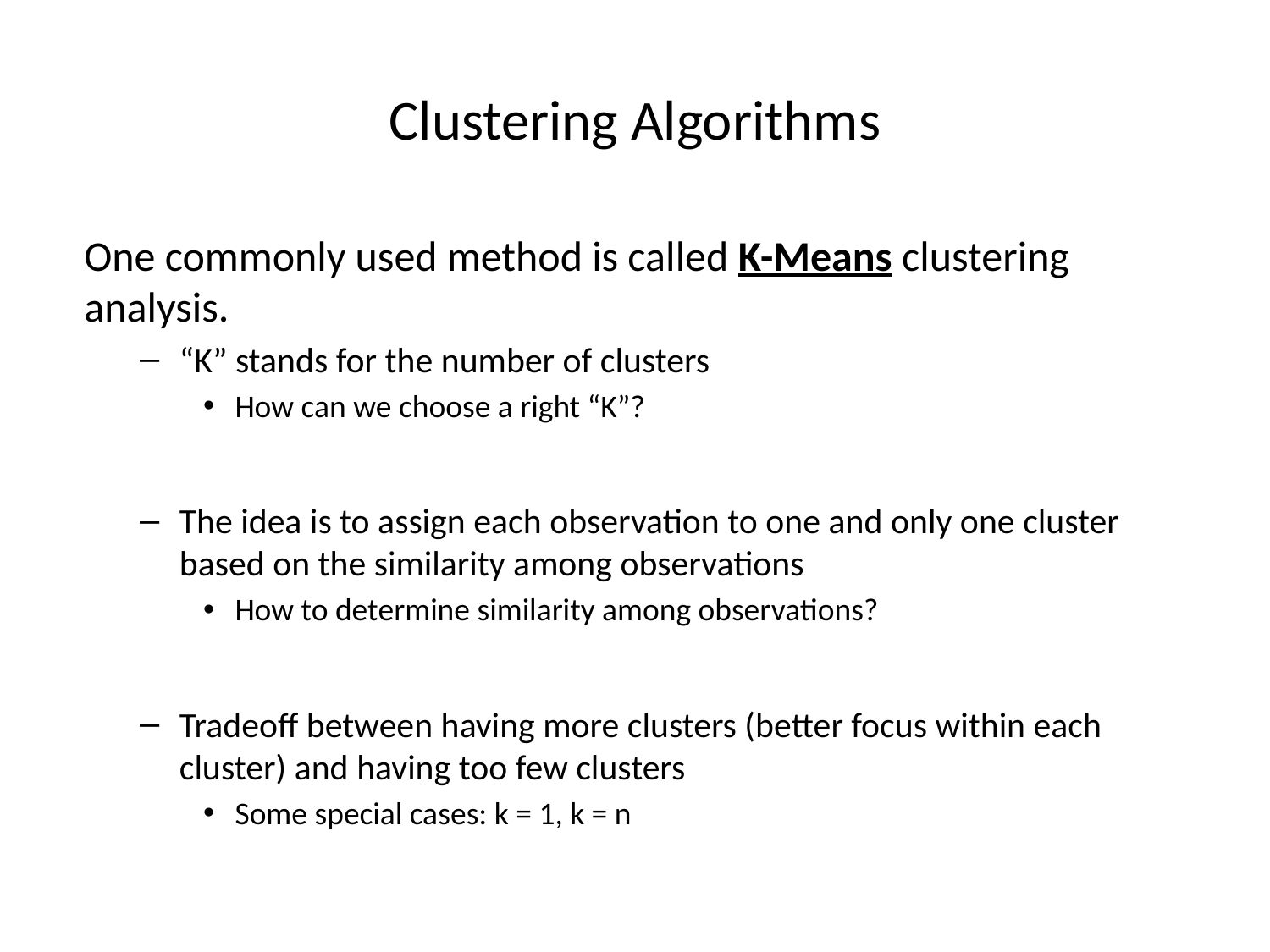

# Clustering Algorithms
One commonly used method is called K-Means clustering analysis.
“K” stands for the number of clusters
How can we choose a right “K”?

The idea is to assign each observation to one and only one cluster based on the similarity among observations
How to determine similarity among observations?

Tradeoff between having more clusters (better focus within each cluster) and having too few clusters
Some special cases: k = 1, k = n